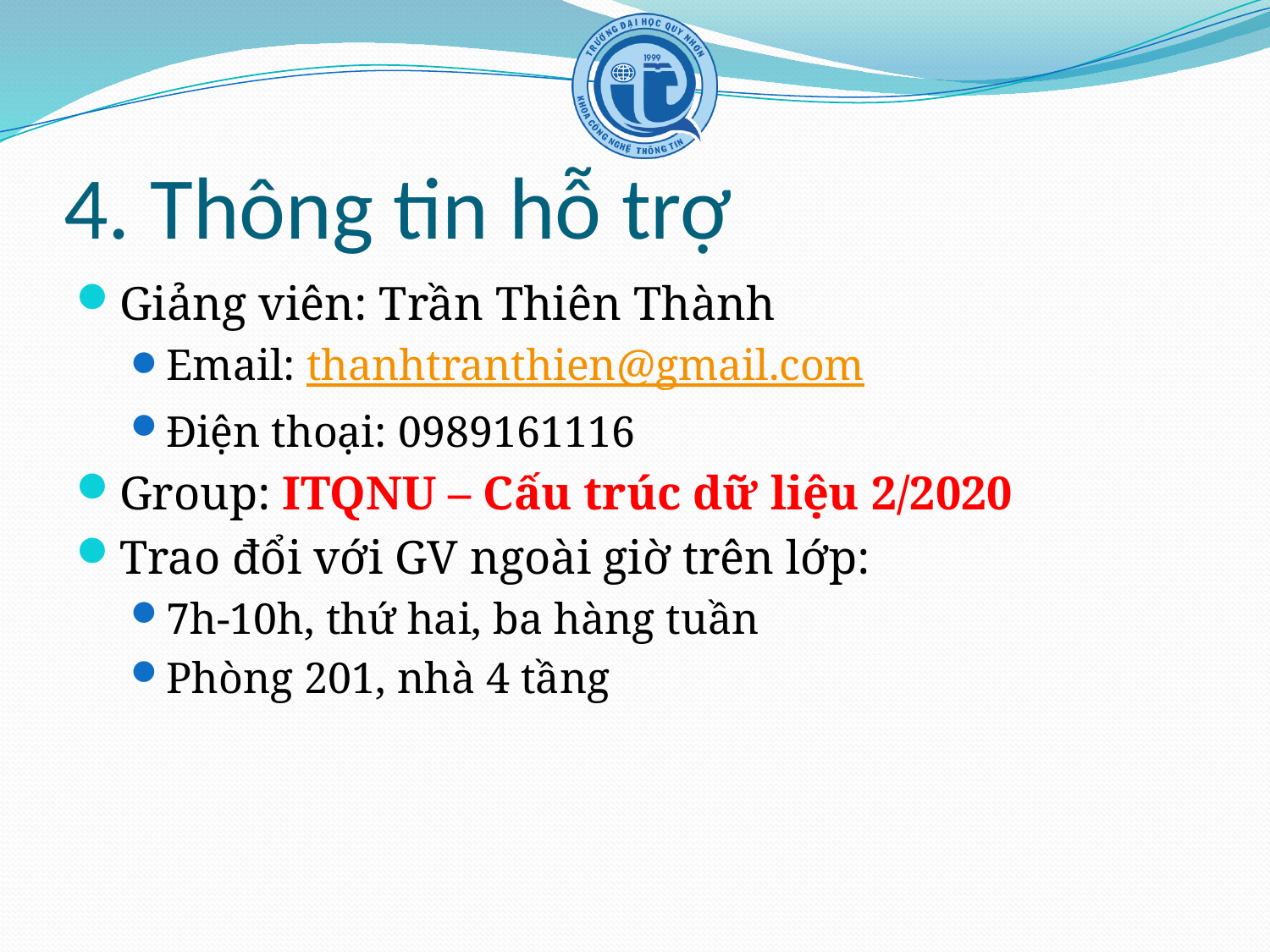

# 4. Thông tin hỗ trợ
Giảng viên: Trần Thiên Thành
Email: thanhtranthien@gmail.com
Điện thoại: 0989161116
Group: ITQNU – Cấu trúc dữ liệu 2/2020
Trao đổi với GV ngoài giờ trên lớp:
7h-10h, thứ hai, ba hàng tuần
Phòng 201, nhà 4 tầng